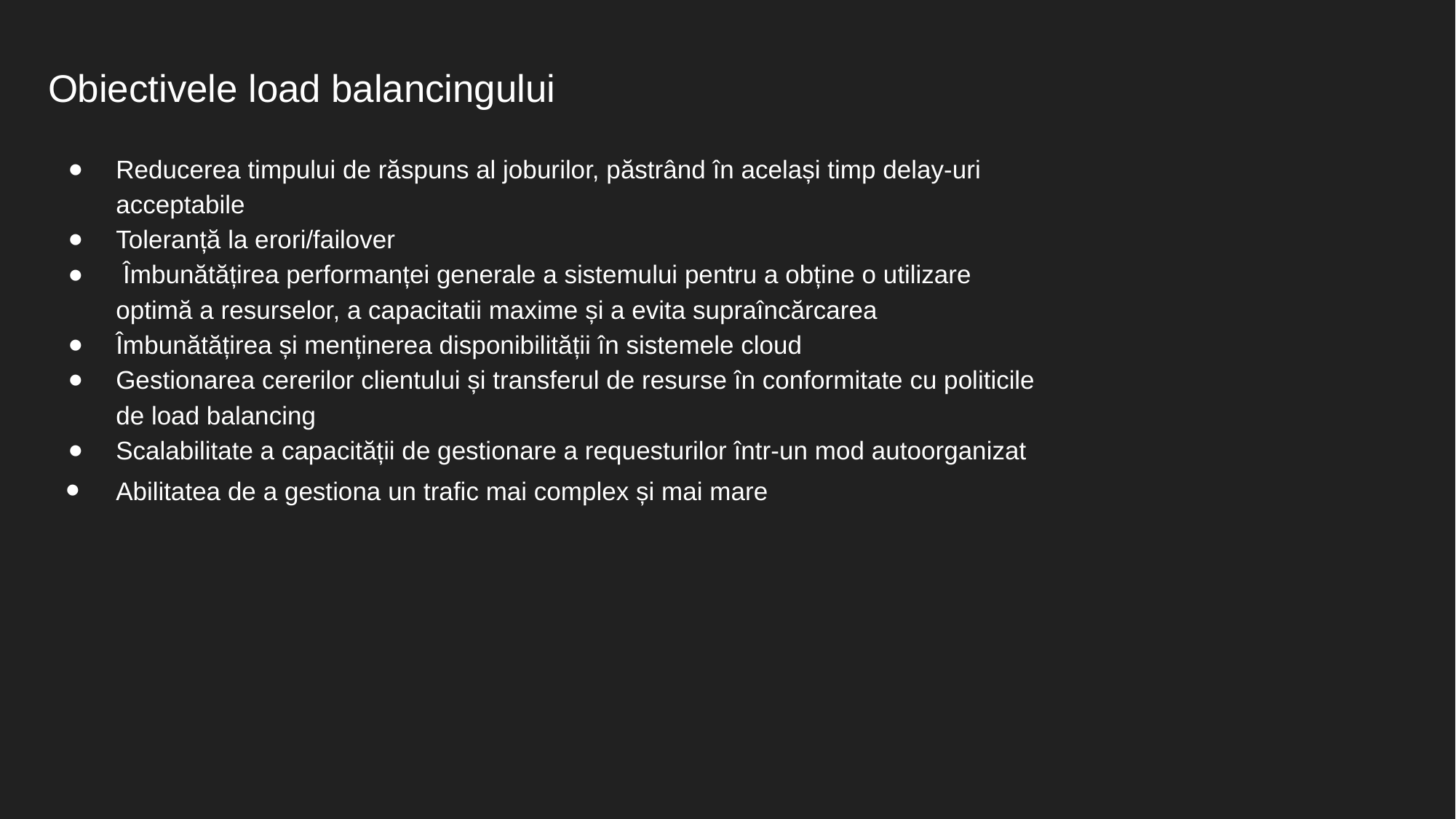

# Obiectivele load balancingului
Reducerea timpului de răspuns al joburilor, păstrând în același timp delay-uri acceptabile
Toleranță la erori/failover
 Îmbunătățirea performanței generale a sistemului pentru a obține o utilizare optimă a resurselor, a capacitatii maxime și a evita supraîncărcarea
Îmbunătățirea și menținerea disponibilității în sistemele cloud
Gestionarea cererilor clientului și transferul de resurse în conformitate cu politicile de load balancing
Scalabilitate a capacității de gestionare a requesturilor într-un mod autoorganizat ​
Abilitatea de a gestiona un trafic mai complex și mai mare